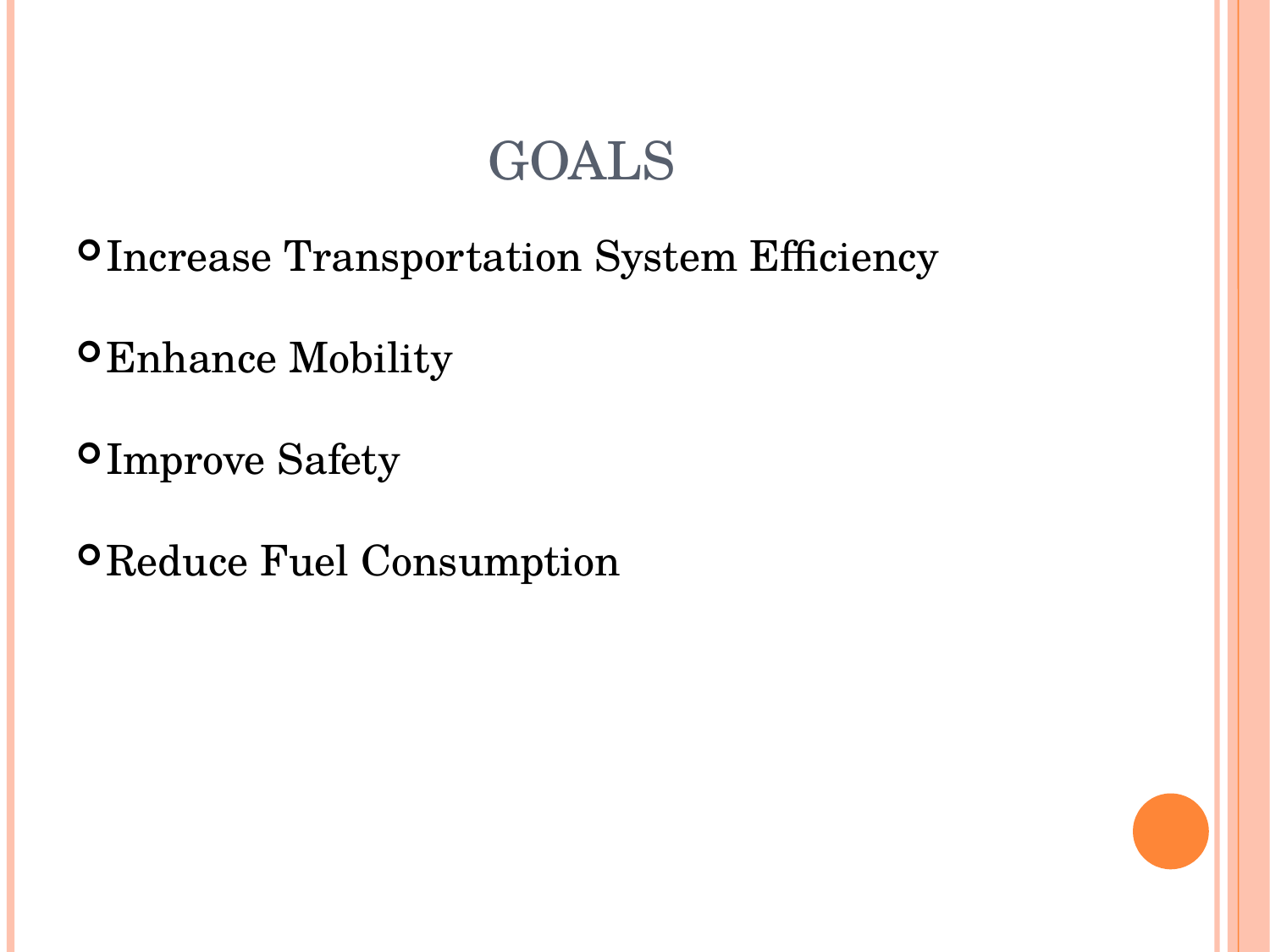

GOALS
Increase Transportation System Efficiency

Enhance Mobility

Improve Safety

Reduce Fuel Consumption